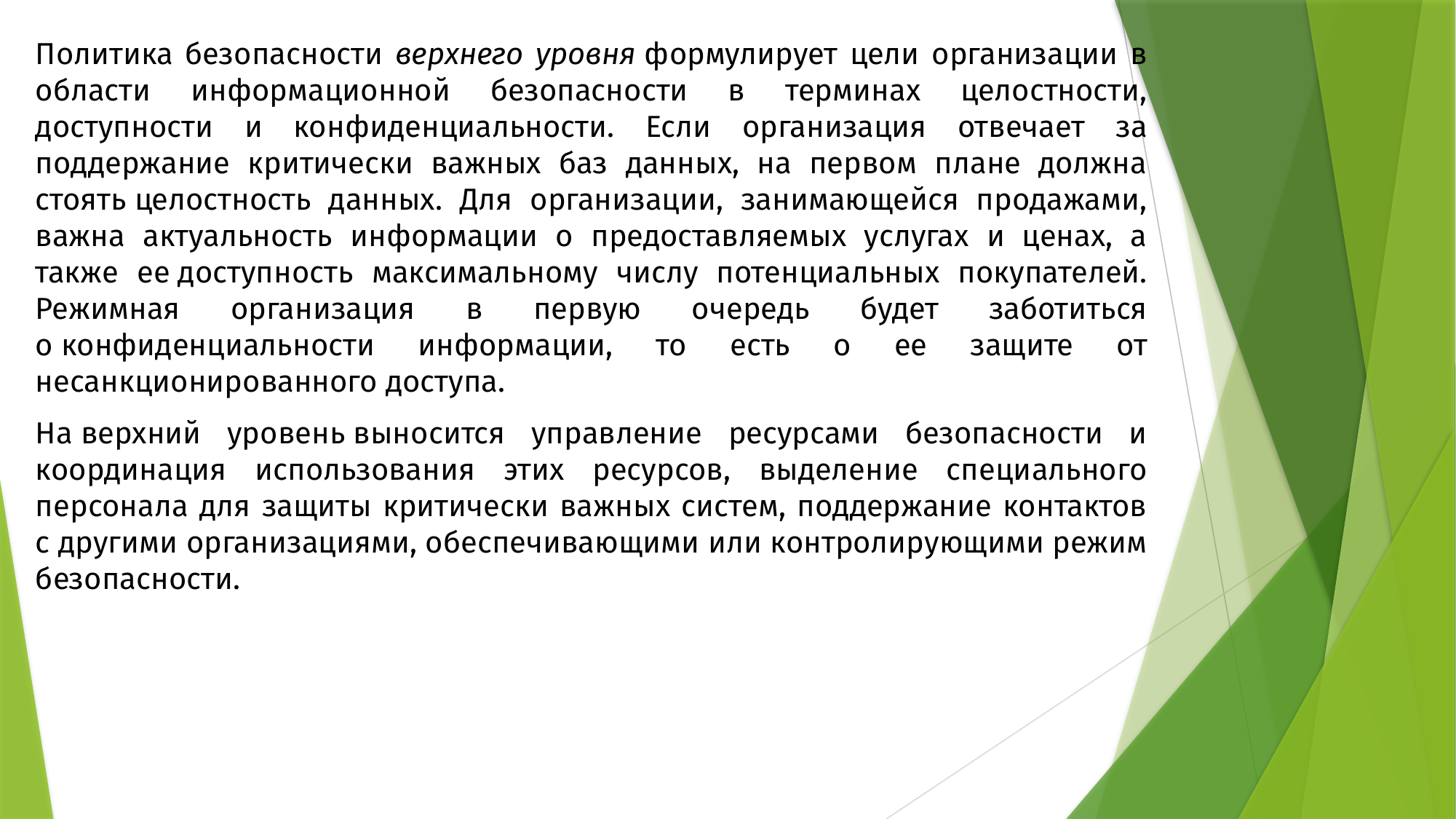

Политика безопасности верхнего уровня формулирует цели организации в области информационной безопасности в терминах целостности, доступности и конфиденциальности. Если организация отвечает за поддержание критически важных баз данных, на первом плане должна стоять целостность данных. Для организации, занимающейся продажами, важна актуальность информации о предоставляемых услугах и ценах, а также ее доступность максимальному числу потенциальных покупателей. Режимная организация в первую очередь будет заботиться о конфиденциальности информации, то есть о ее защите от несанкционированного доступа.
На верхний уровень выносится управление ресурсами безопасности и координация использования этих ресурсов, выделение специального персонала для защиты критически важных систем, поддержание контактов с другими организациями, обеспечивающими или контролирующими режим безопасности.